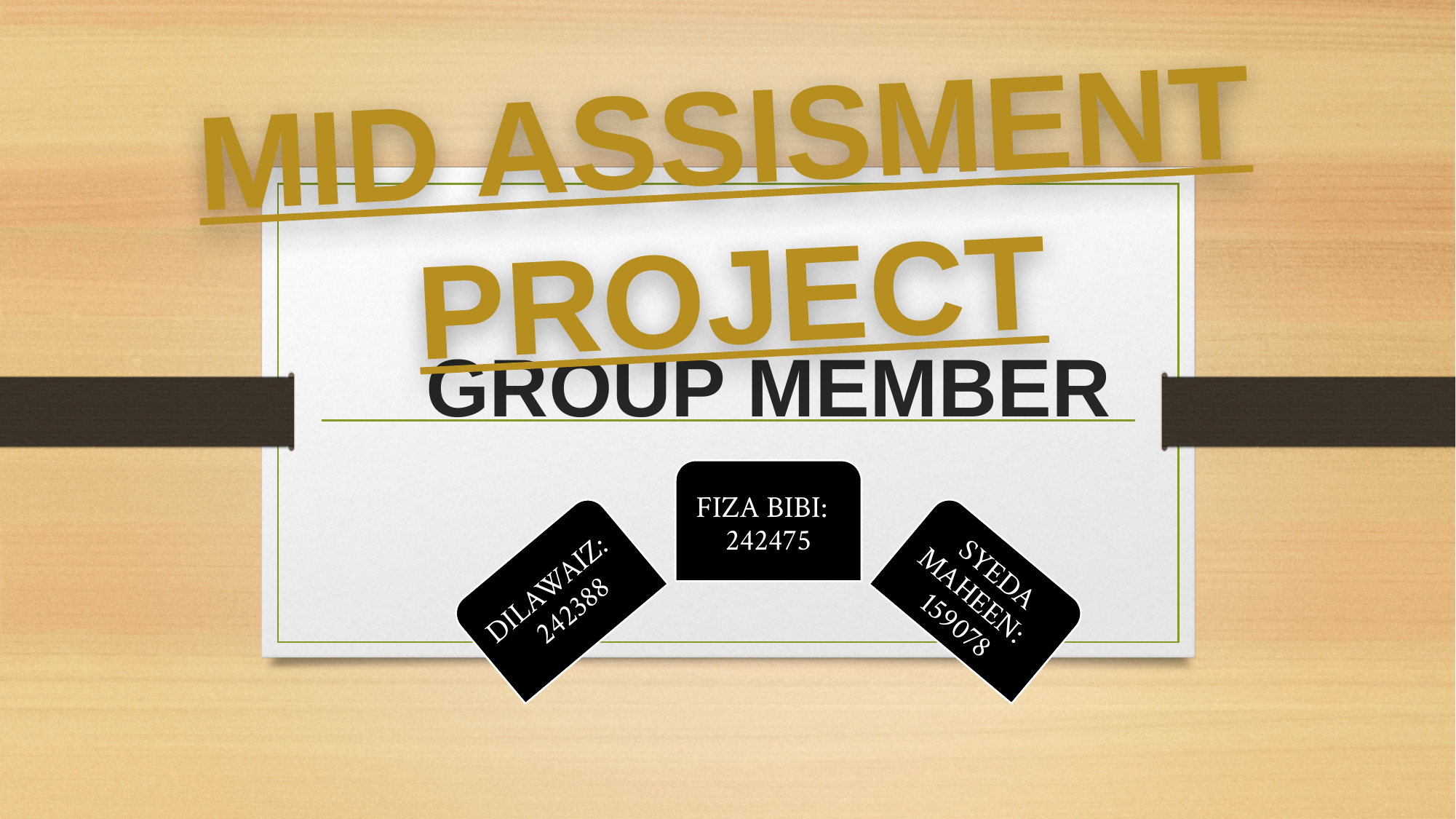

MID ASSISMENT PROJECT

# GROUP MEMBER
DILAWAIZ:   242388
FIZA BIBI:   242475
SYEDA MAHEEN:   159078